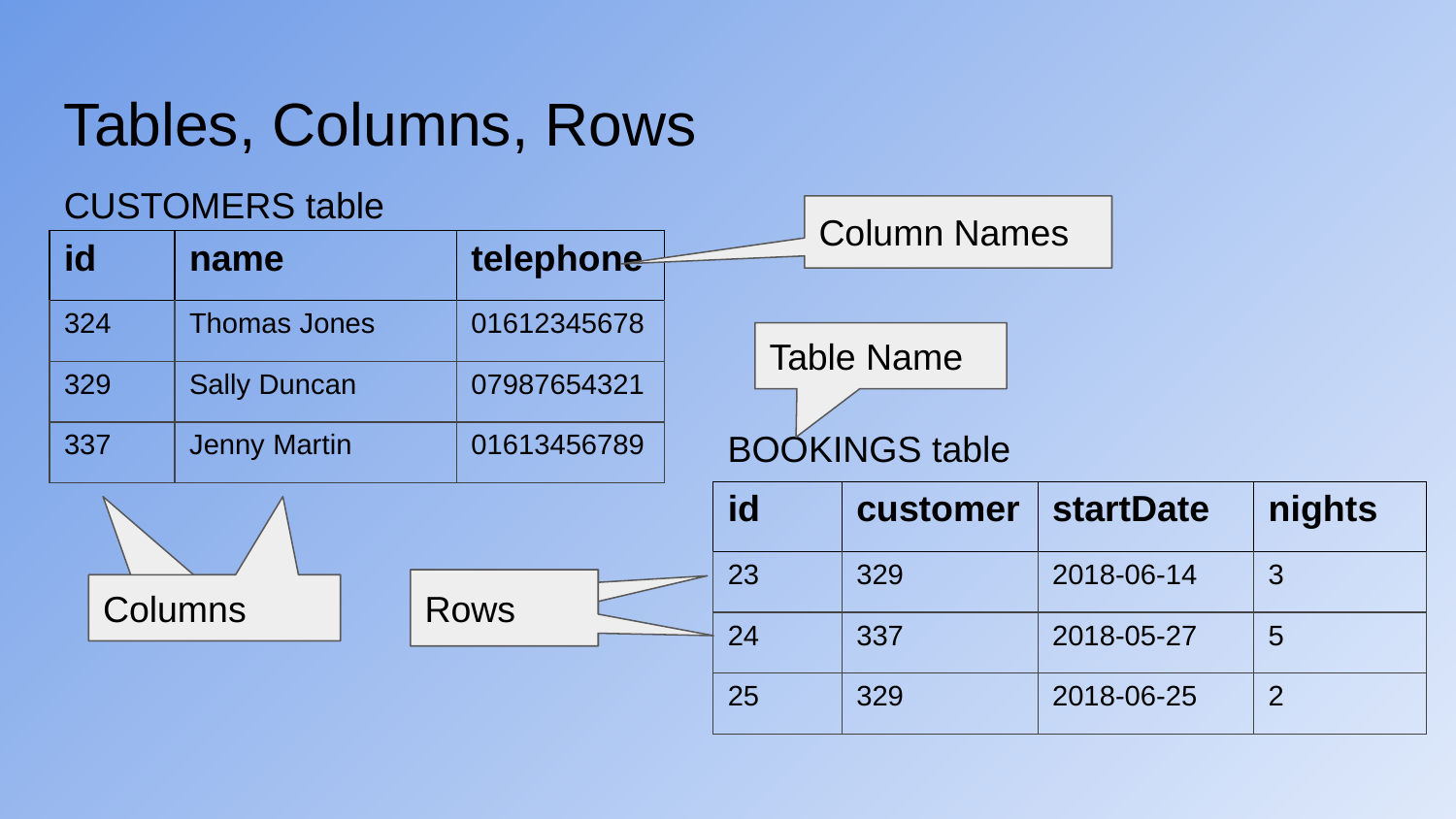

Tables, Columns, Rows
CUSTOMERS table
Column Names
| id | name | telephone |
| --- | --- | --- |
| 324 | Thomas Jones | 01612345678 |
| 329 | Sally Duncan | 07987654321 |
| 337 | Jenny Martin | 01613456789 |
Table Name
BOOKINGS table
| id | customer | startDate | nights |
| --- | --- | --- | --- |
| 23 | 329 | 2018-06-14 | 3 |
| 24 | 337 | 2018-05-27 | 5 |
| 25 | 329 | 2018-06-25 | 2 |
Rows
Rows
Columns
Columns